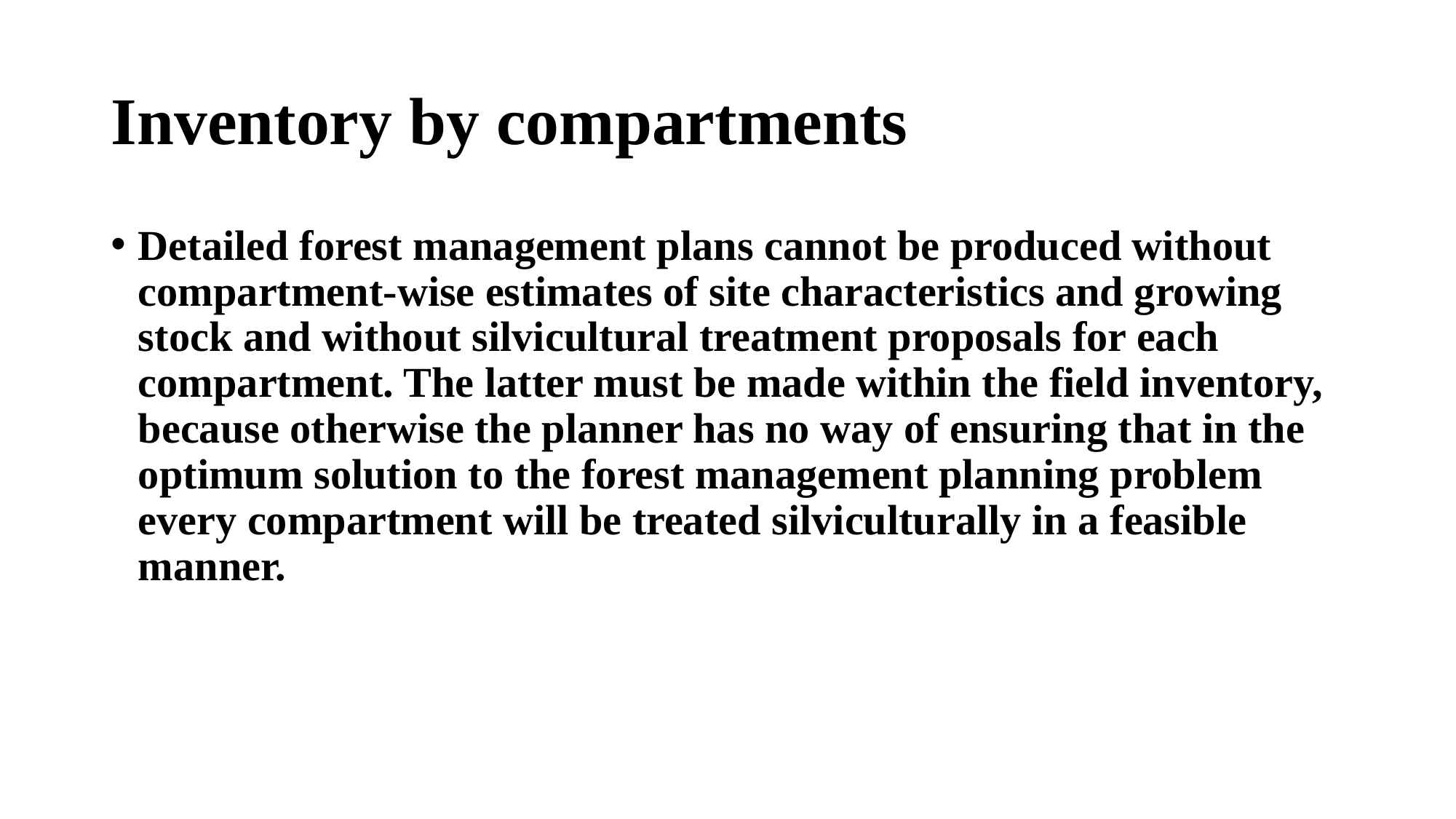

# Inventory by compartments
Detailed forest management plans cannot be produced without compartment-wise estimates of site characteristics and growing stock and without silvicultural treatment proposals for each compartment. The latter must be made within the field inventory, because otherwise the planner has no way of ensuring that in the optimum solution to the forest management planning problem every compartment will be treated silviculturally in a feasible manner.